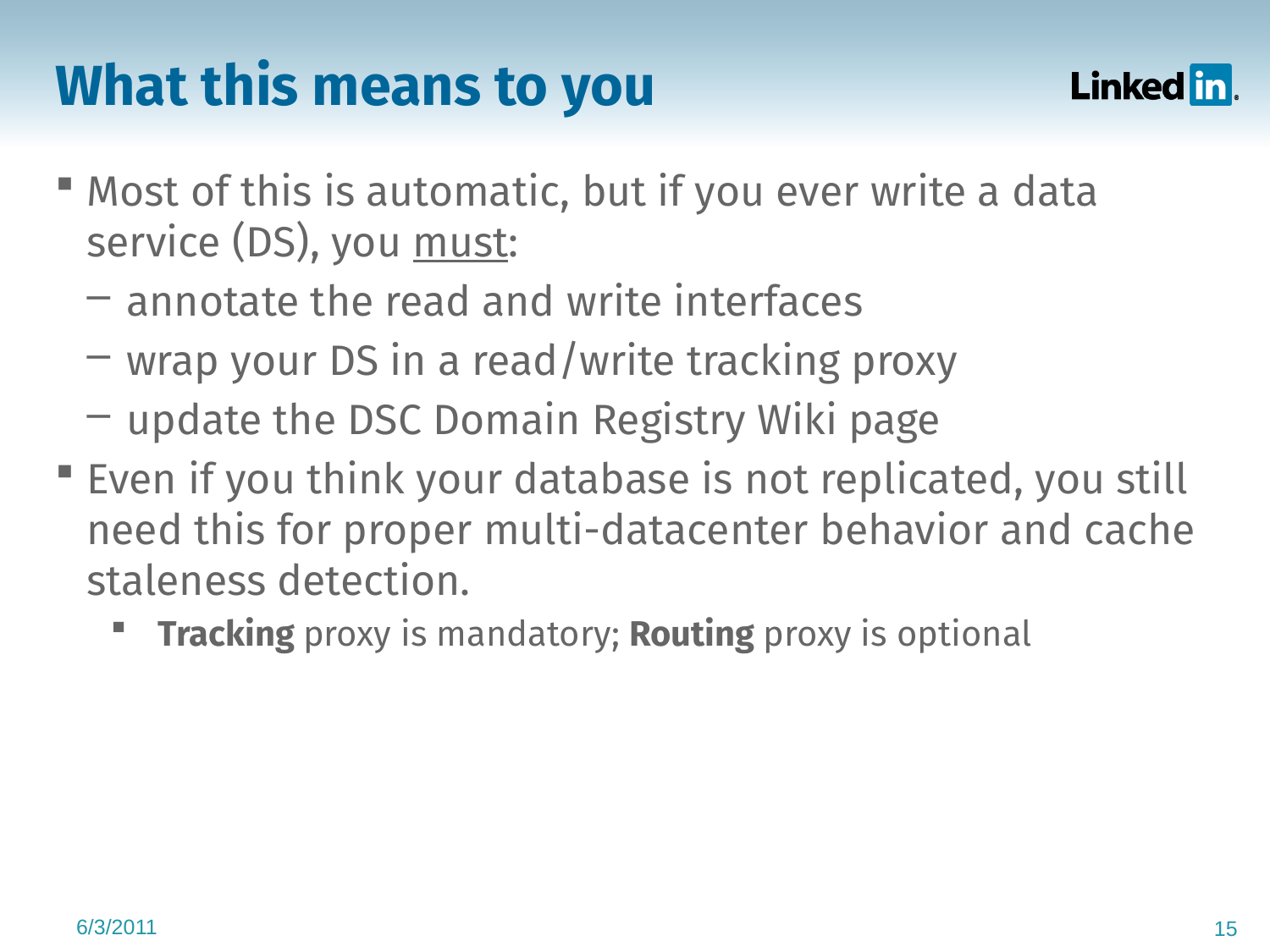

# What this means to you
Most of this is automatic, but if you ever write a data service (DS), you must:
annotate the read and write interfaces
wrap your DS in a read/write tracking proxy
update the DSC Domain Registry Wiki page
Even if you think your database is not replicated, you still need this for proper multi-datacenter behavior and cache staleness detection.
Tracking proxy is mandatory; Routing proxy is optional

6/3/2011
15